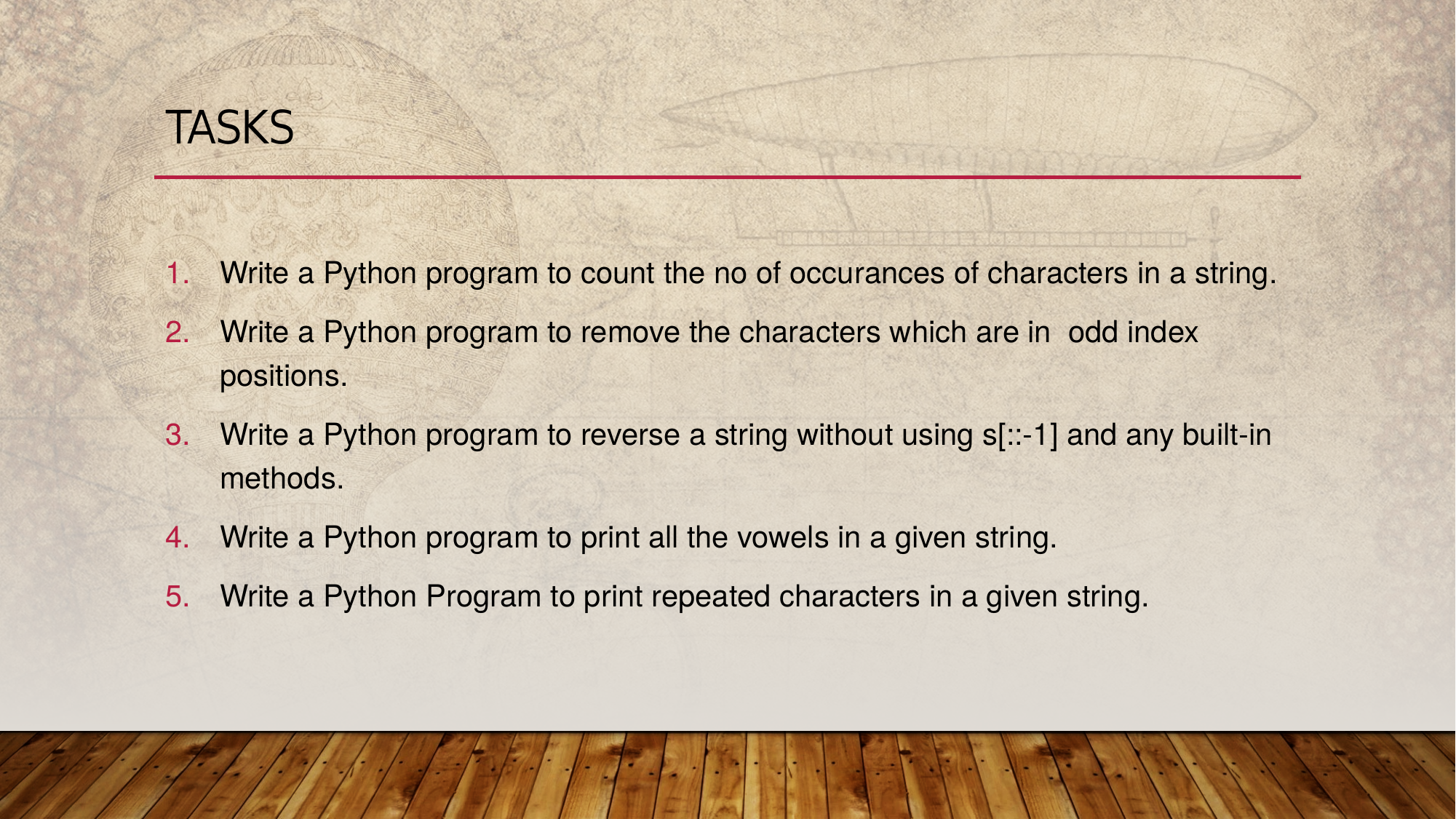

# Tasks
Write a Python program to count the no of occurances of characters in a string.
Write a Python program to remove the characters which are in  odd index positions.
Write a Python program to reverse a string without using s[::-1] and any built-in methods.
Write a Python program to print all the vowels in a given string.
Write a Python Program to print repeated characters in a given string.